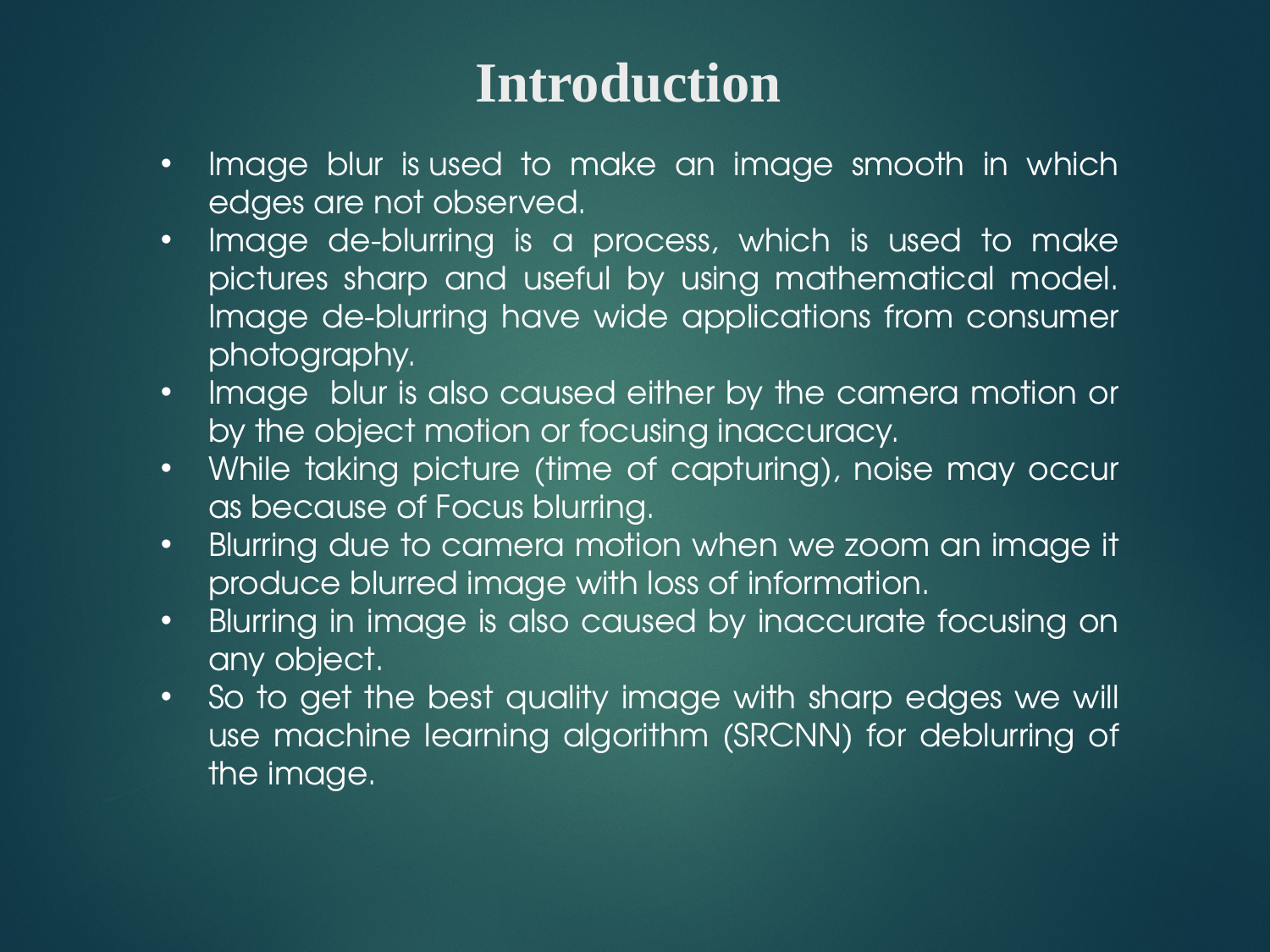

# Introduction
Image blur is used to make an image smooth in which edges are not observed.
Image de-blurring is a process, which is used to make pictures sharp and useful by using mathematical model. Image de-blurring have wide applications from consumer photography.
Image  blur is also caused either by the camera motion or by the object motion or focusing inaccuracy.
While taking picture (time of capturing), noise may occur as because of Focus blurring.
Blurring due to camera motion when we zoom an image it produce blurred image with loss of information.
Blurring in image is also caused by inaccurate focusing on any object.
So to get the best quality image with sharp edges we will use machine learning algorithm (SRCNN) for deblurring of the image.